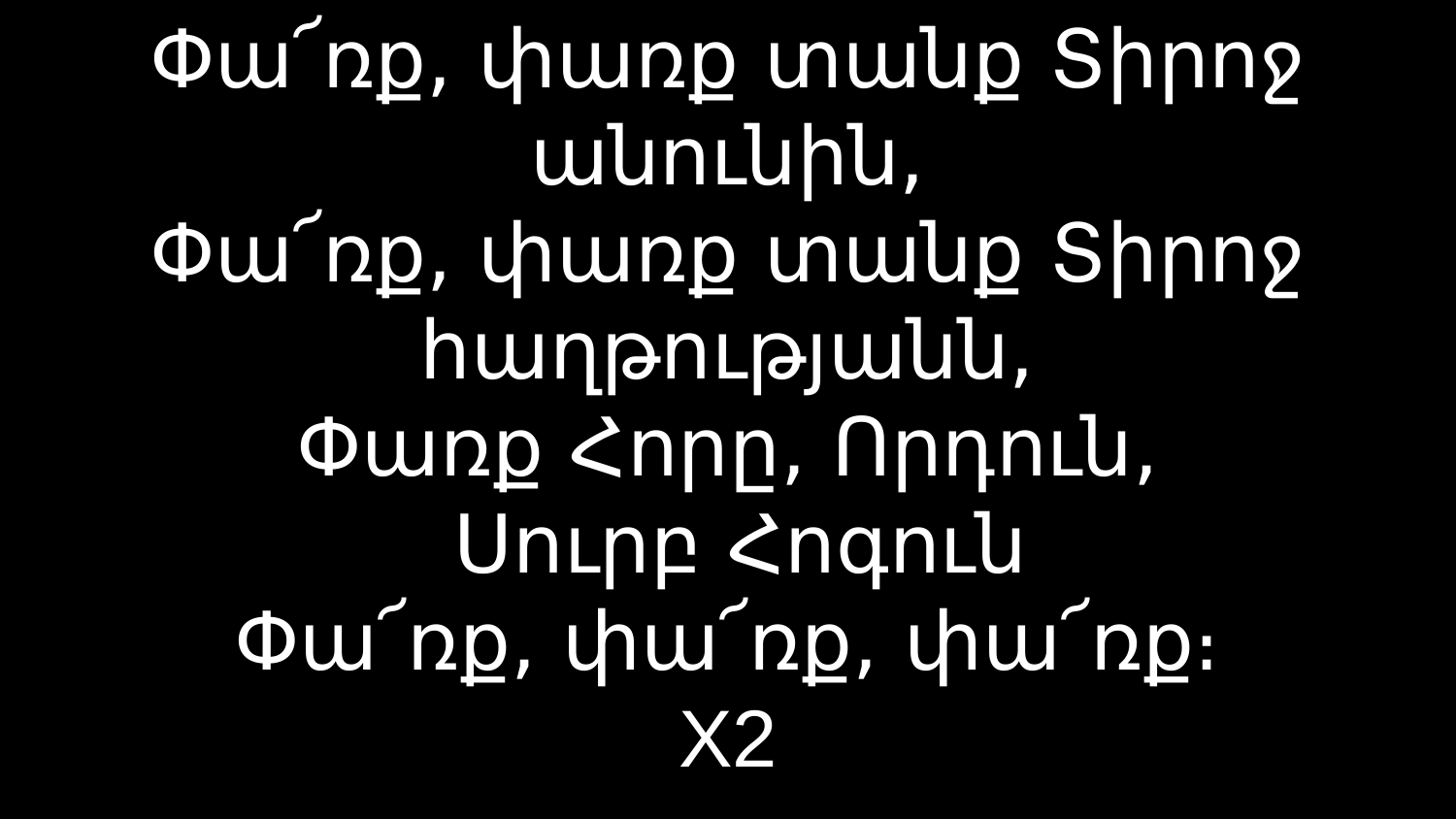

# Փա՜ռք, փառք տանք Տիրոջ անունին, Փա՜ռք, փառք տանք Տիրոջ հաղթությանն, Փառք Հորը, Որդուն, Սուրբ Հոգուն Փա՜ռք, փա՜ռք, փա՜ռք։ X2